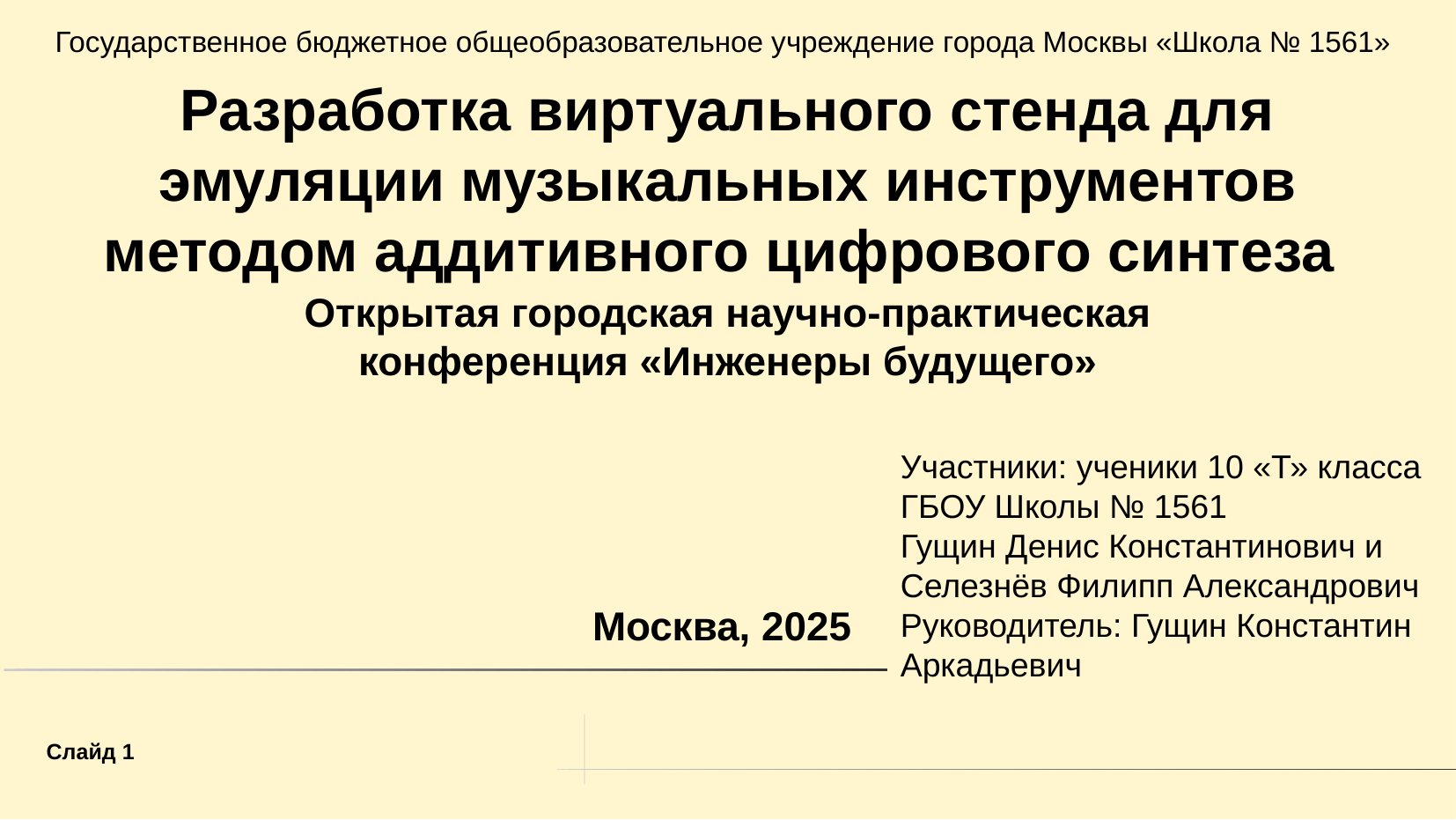

Государственное бюджетное общеобразовательное учреждение города Москвы «Школа № 1561»
# Разработка виртуального стенда для эмуляции музыкальных инструментов методом аддитивного цифрового синтеза
Открытая городская научно-практическая конференция «Инженеры будущего»

Участники: ученики 10 «Т» класса ГБОУ Школы № 1561
Гущин Денис Константинович и Селезнёв Филипп Александрович
Руководитель: Гущин Константин Аркадьевич
Москва, 2025
Слайд 1